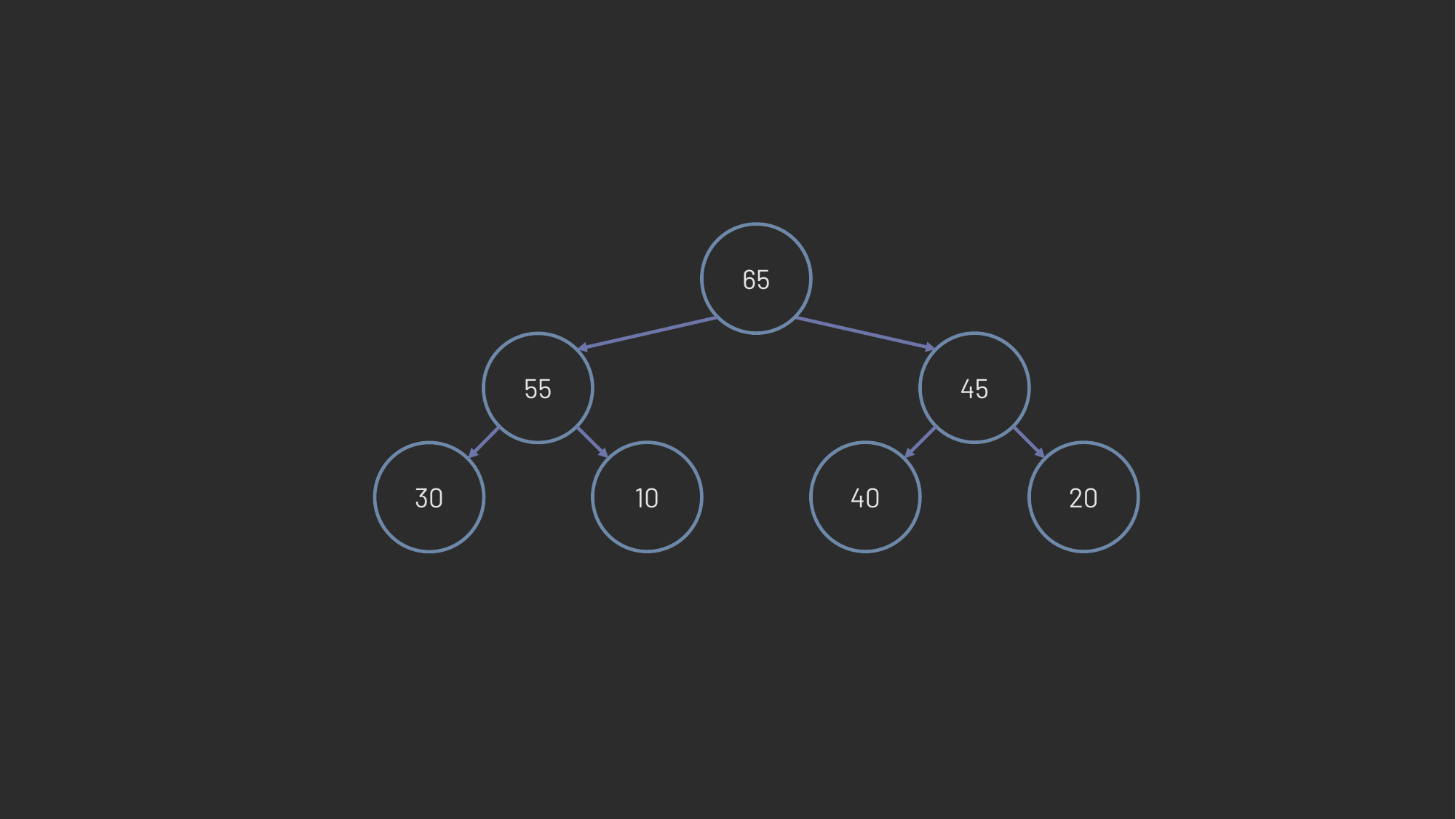

65
45
55
10
40
20
30